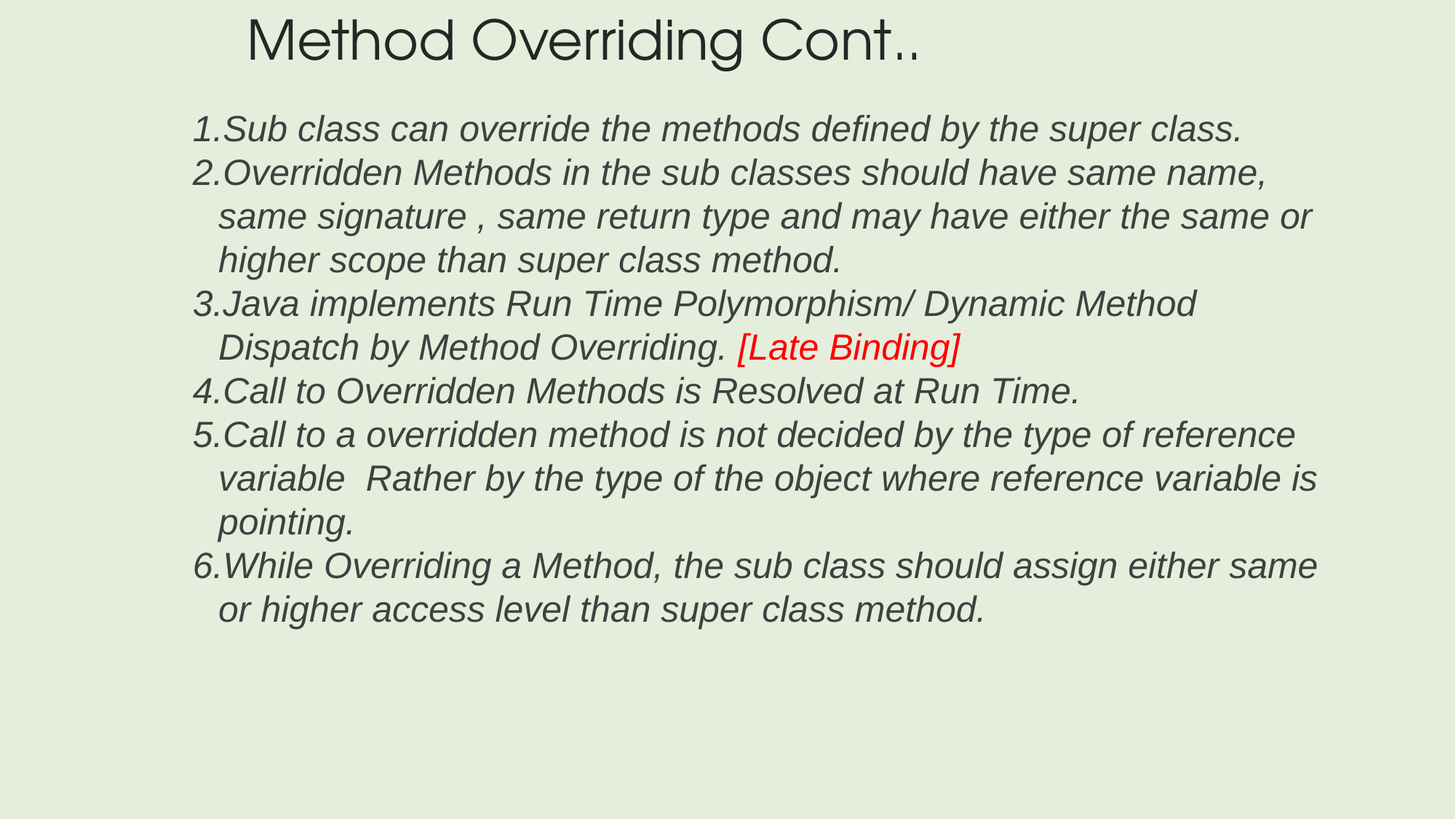

Method Overriding Cont..
Sub class can override the methods defined by the super class.
Overridden Methods in the sub classes should have same name, same signature , same return type and may have either the same or higher scope than super class method.
Java implements Run Time Polymorphism/ Dynamic Method Dispatch by Method Overriding. [Late Binding]
Call to Overridden Methods is Resolved at Run Time.
Call to a overridden method is not decided by the type of reference variable  Rather by the type of the object where reference variable is pointing.
While Overriding a Method, the sub class should assign either same or higher access level than super class method.